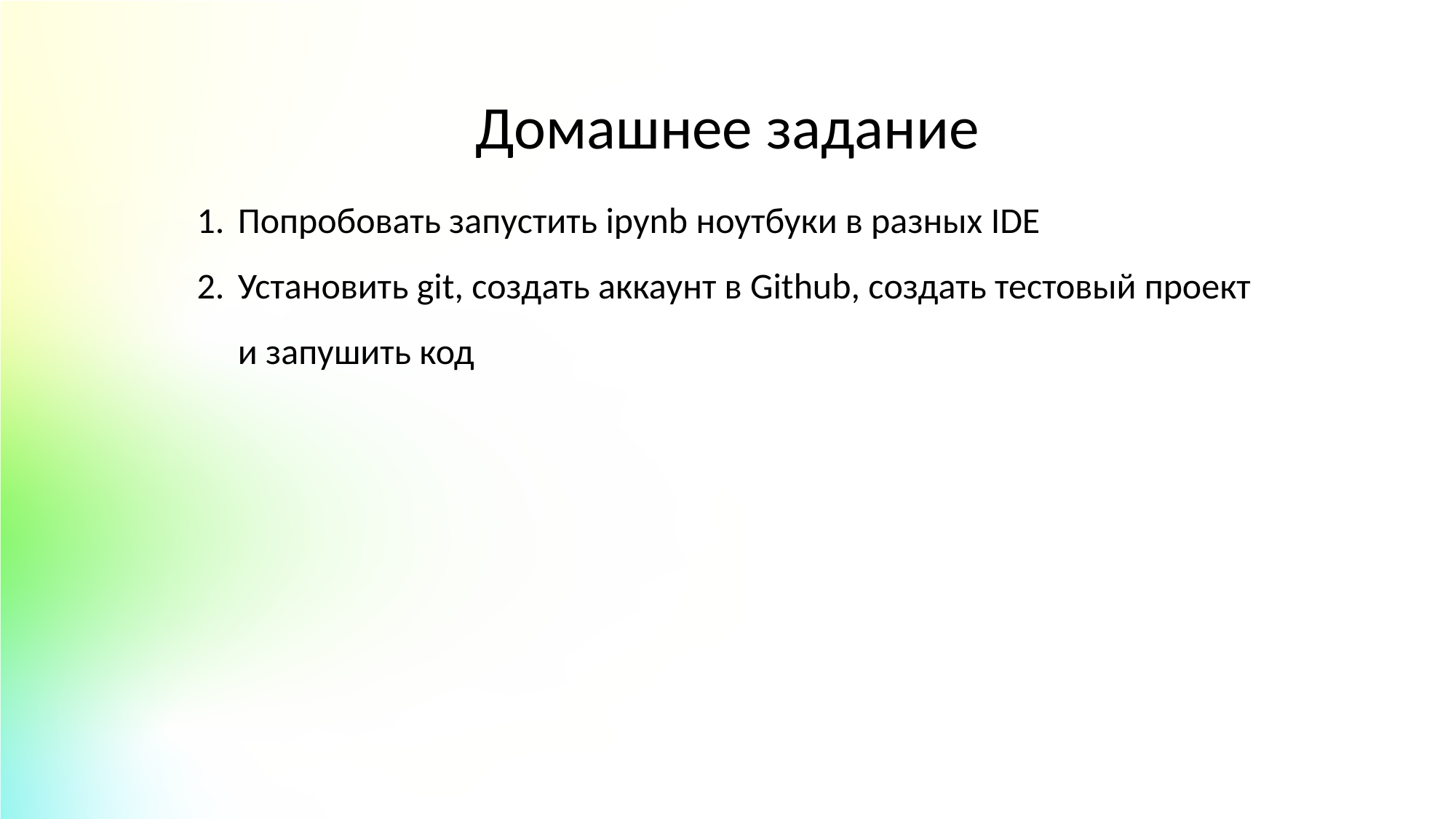

Домашнее задание
Попробовать запустить ipynb ноутбуки в разных IDE
Установить git, создать аккаунт в Github, создать тестовый проект и запушить код